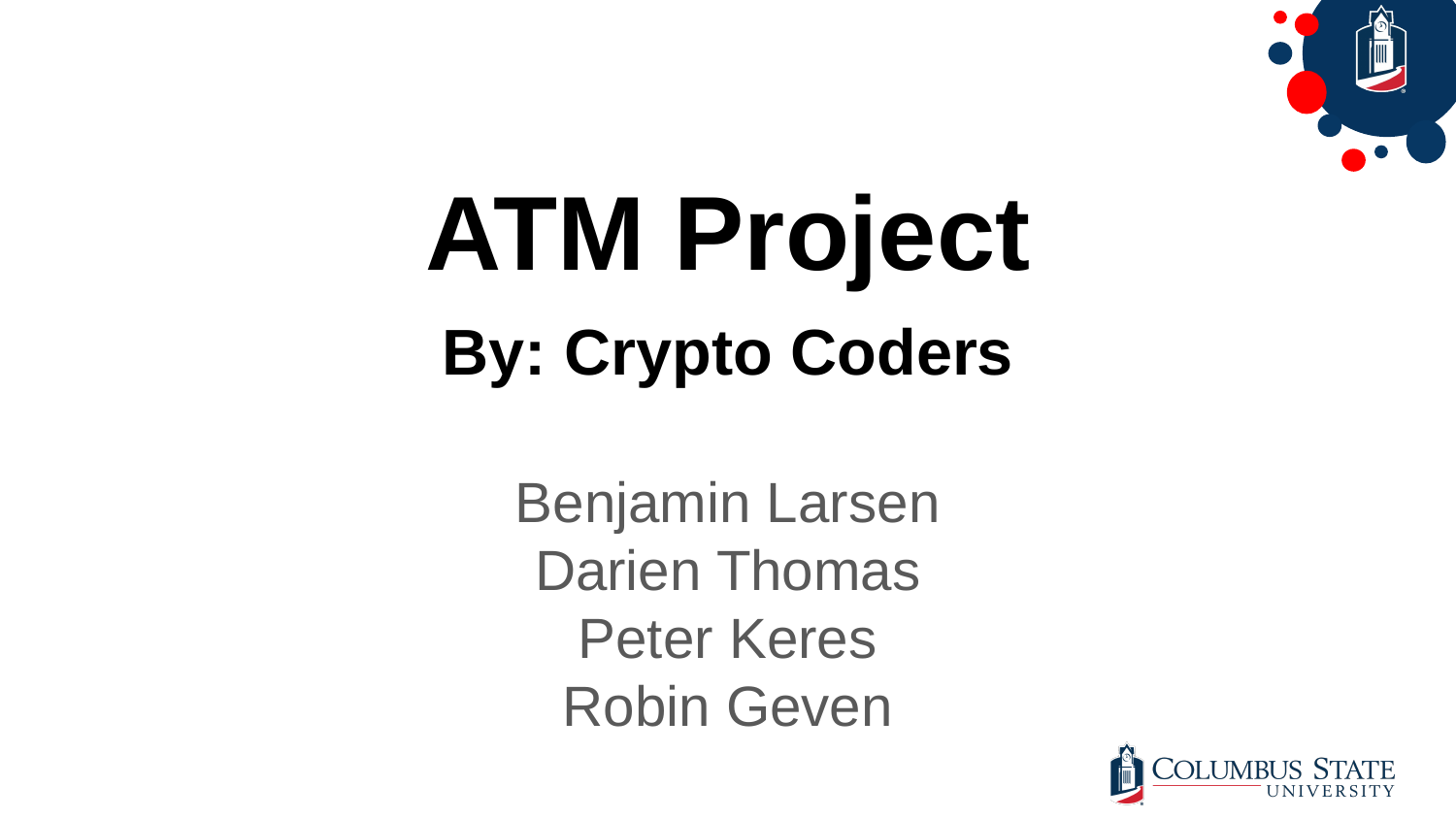

# ATM Project
By: Crypto Coders
Benjamin Larsen
Darien Thomas
Peter Keres
Robin Geven